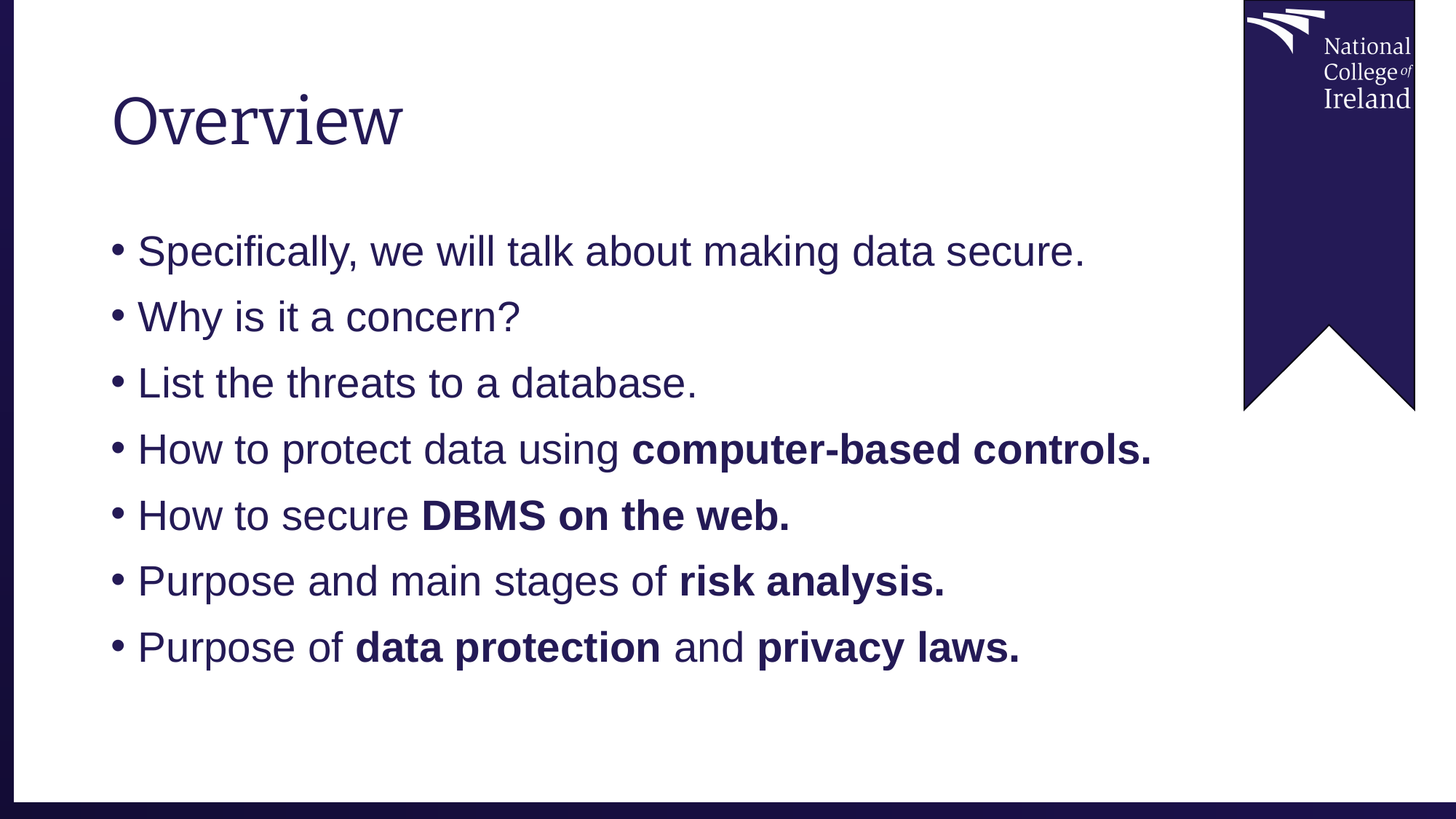

# Overview
Specifically, we will talk about making data secure.
Why is it a concern?
List the threats to a database.
How to protect data using computer-based controls.
How to secure DBMS on the web.
Purpose and main stages of risk analysis.
Purpose of data protection and privacy laws.